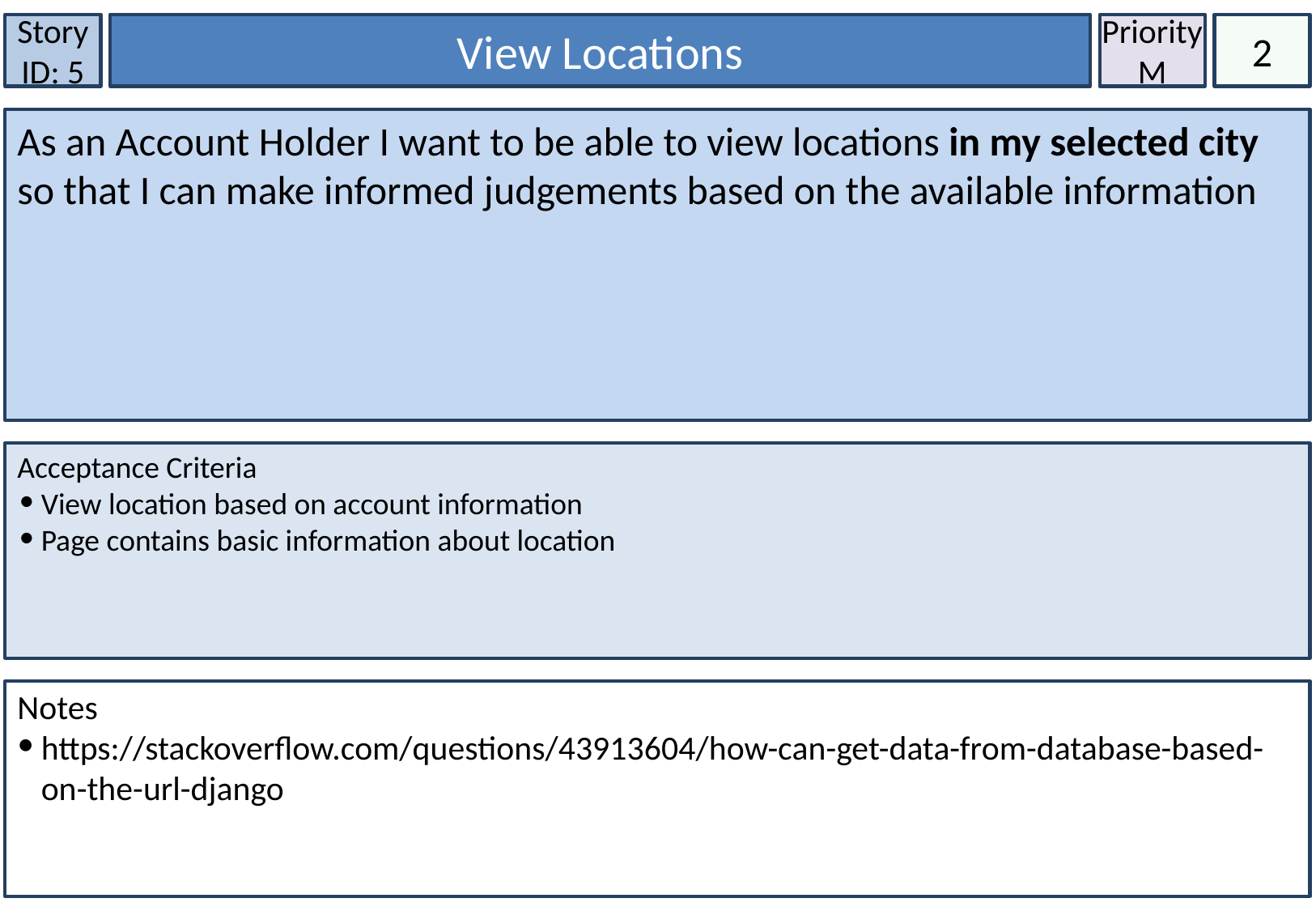

Story ID: 5
View Locations
Priority M
2
As an Account Holder I want to be able to view locations in my selected city so that I can make informed judgements based on the available information
Acceptance Criteria
View location based on account information
Page contains basic information about location
Notes
https://stackoverflow.com/questions/43913604/how-can-get-data-from-database-based-on-the-url-django